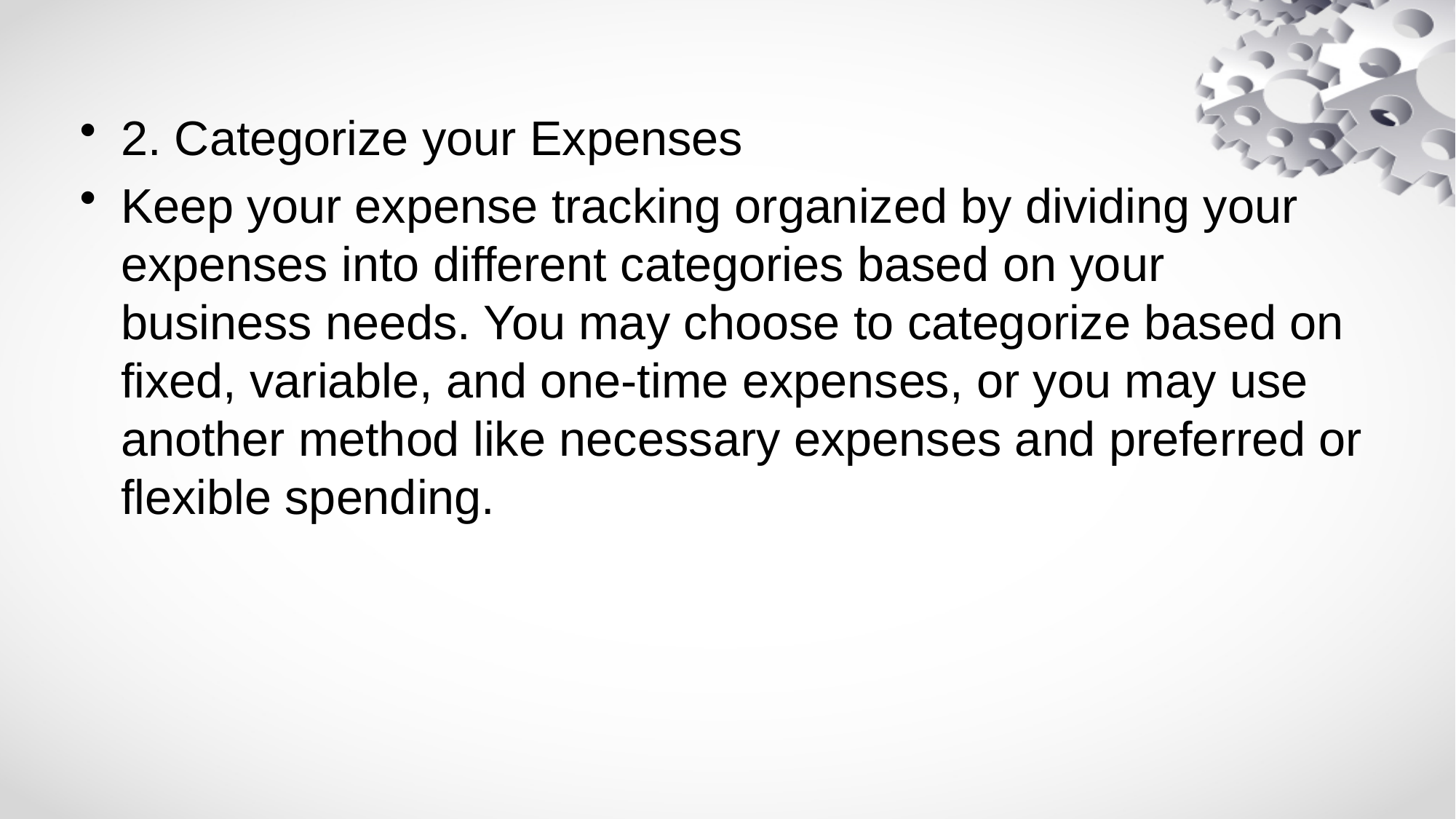

#
2. Categorize your Expenses
Keep your expense tracking organized by dividing your expenses into different categories based on your business needs. You may choose to categorize based on fixed, variable, and one-time expenses, or you may use another method like necessary expenses and preferred or flexible spending.